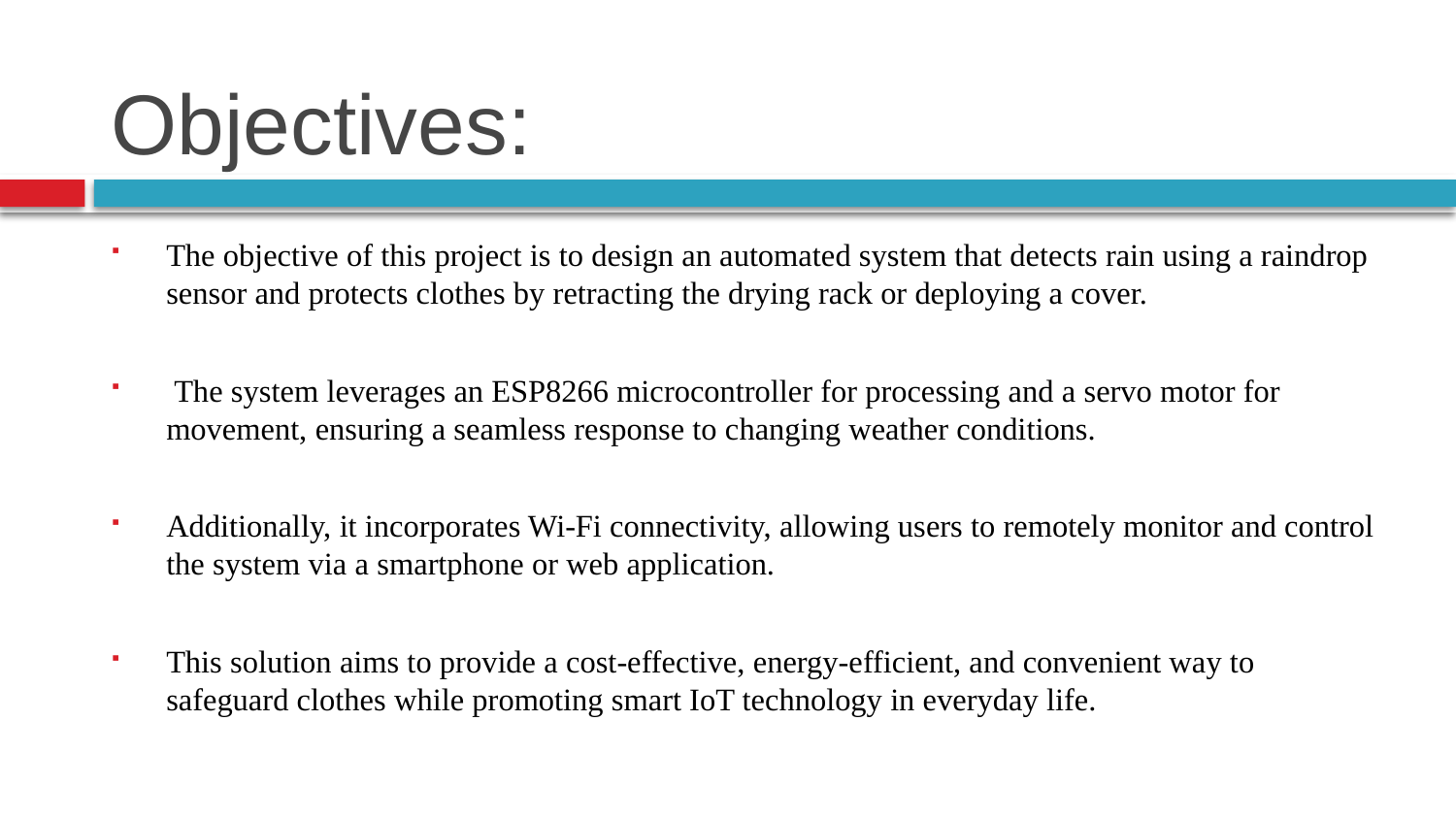

# Objectives:
The objective of this project is to design an automated system that detects rain using a raindrop sensor and protects clothes by retracting the drying rack or deploying a cover.

 The system leverages an ESP8266 microcontroller for processing and a servo motor for movement, ensuring a seamless response to changing weather conditions.

Additionally, it incorporates Wi-Fi connectivity, allowing users to remotely monitor and control the system via a smartphone or web application.

This solution aims to provide a cost-effective, energy-efficient, and convenient way to safeguard clothes while promoting smart IoT technology in everyday life.